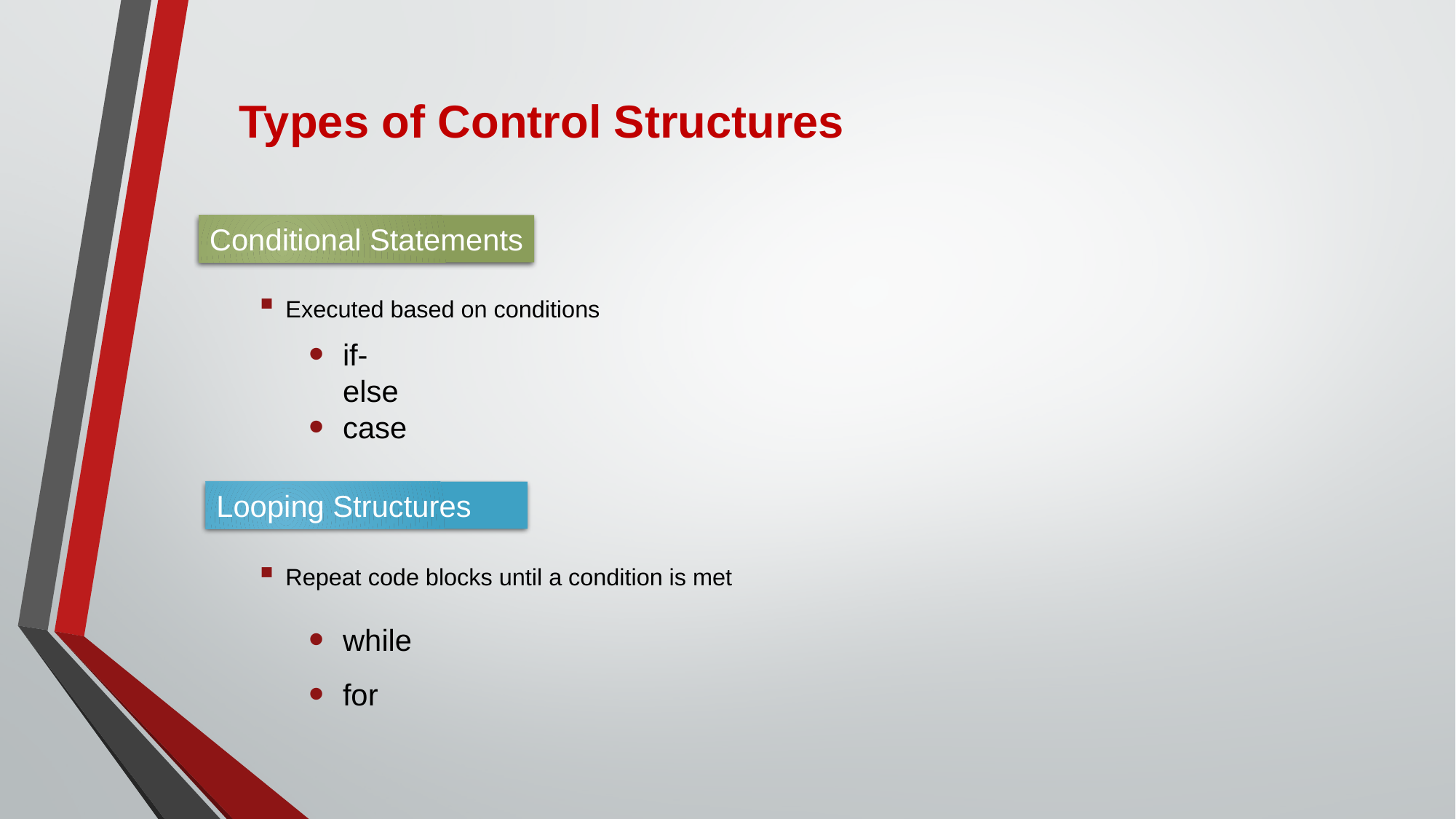

# Types of Control Structures
Conditional Statements
Executed based on conditions
if-else
case
Looping Structures
Repeat code blocks until a condition is met
while
for